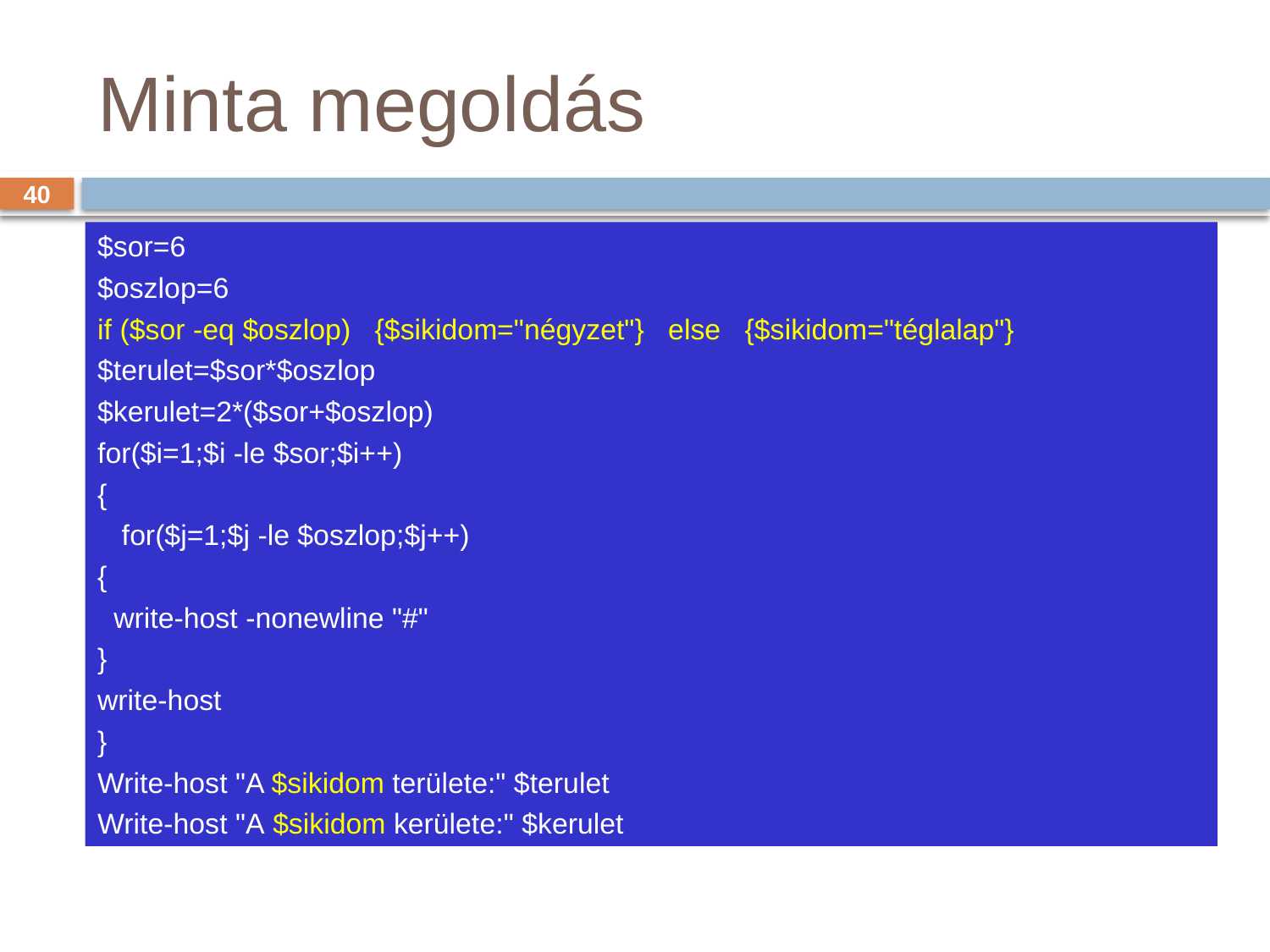

# Minta megoldás
40
$sor=6
$oszlop=6
if ($sor -eq $oszlop)   {$sikidom="négyzet"}   else   {$sikidom="téglalap"}
$terulet=$sor*$oszlop
$kerulet=2*($sor+$oszlop)
for($i=1;$i -le $sor;$i++)
{
   for($j=1;$j -le $oszlop;$j++)
{
  write-host -nonewline "#"
}
write-host
}
Write-host "A $sikidom területe:" $terulet
Write-host "A $sikidom kerülete:" $kerulet